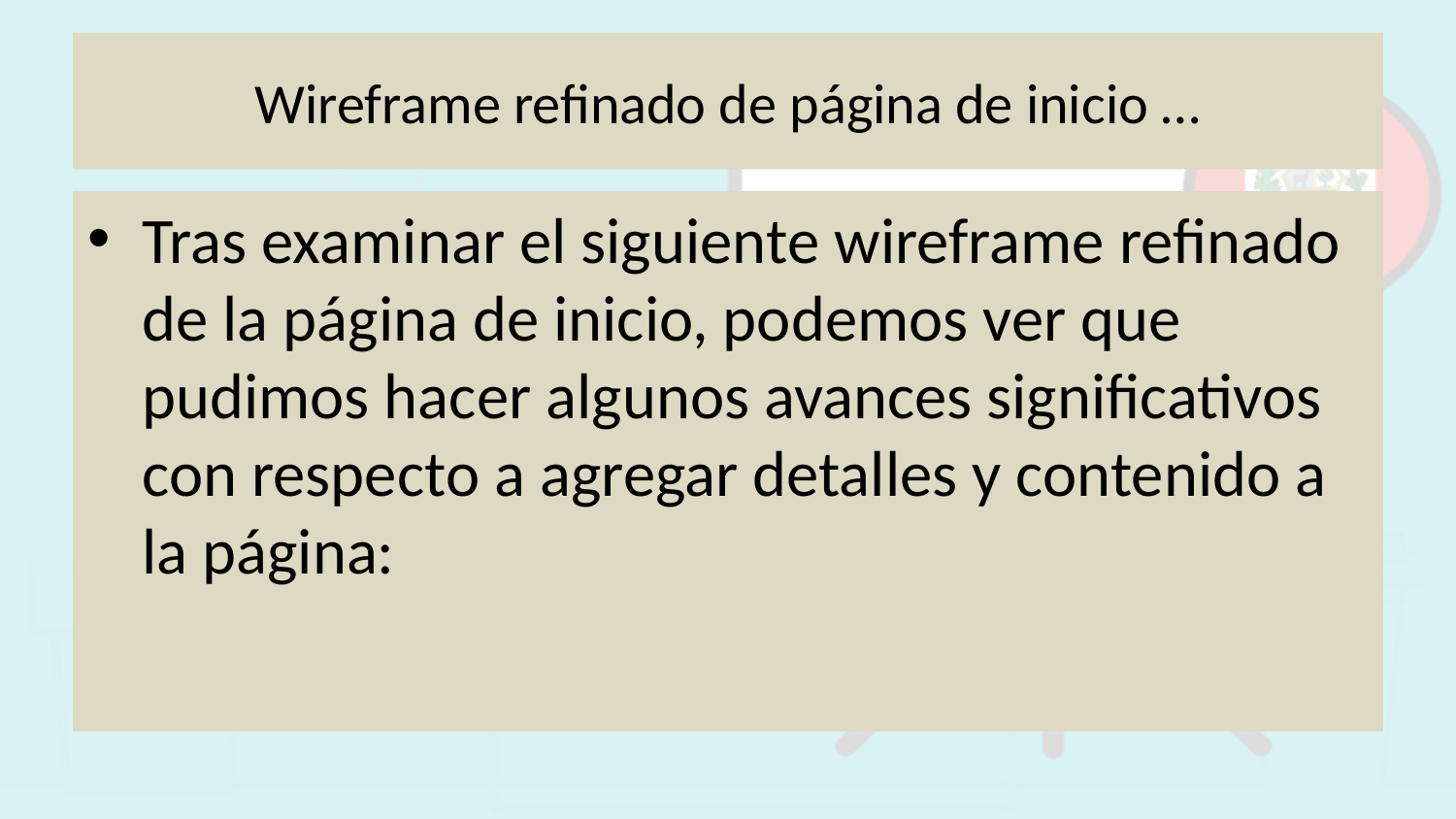

# Wireframe refinado de página de inicio …
Tras examinar el siguiente wireframe refinado de la página de inicio, podemos ver que pudimos hacer algunos avances significativos con respecto a agregar detalles y contenido a la página: